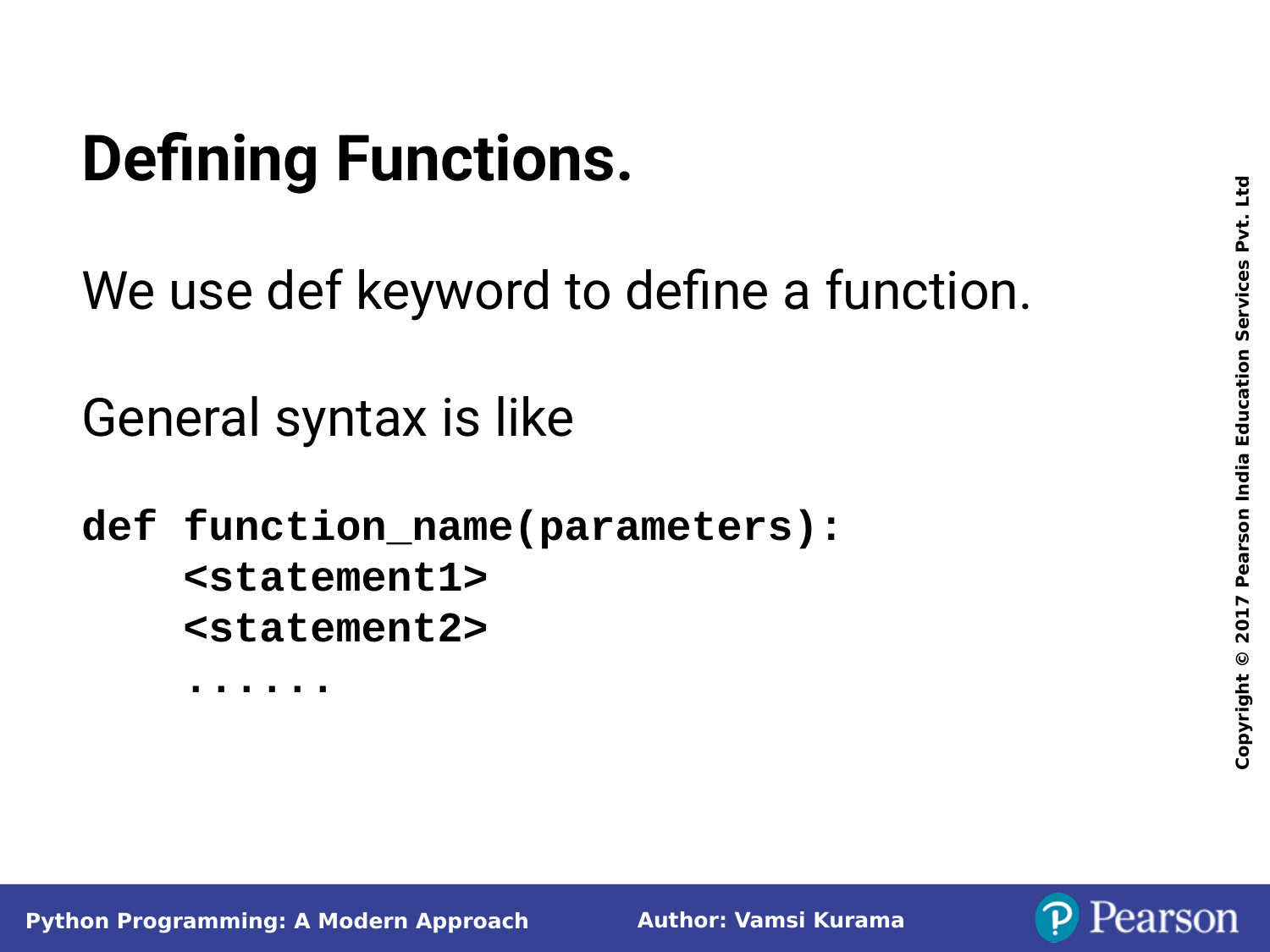

Defining Functions.

We use def keyword to define a function.

General syntax is like

def function_name(parameters):
    <statement1>
    <statement2>
    ......